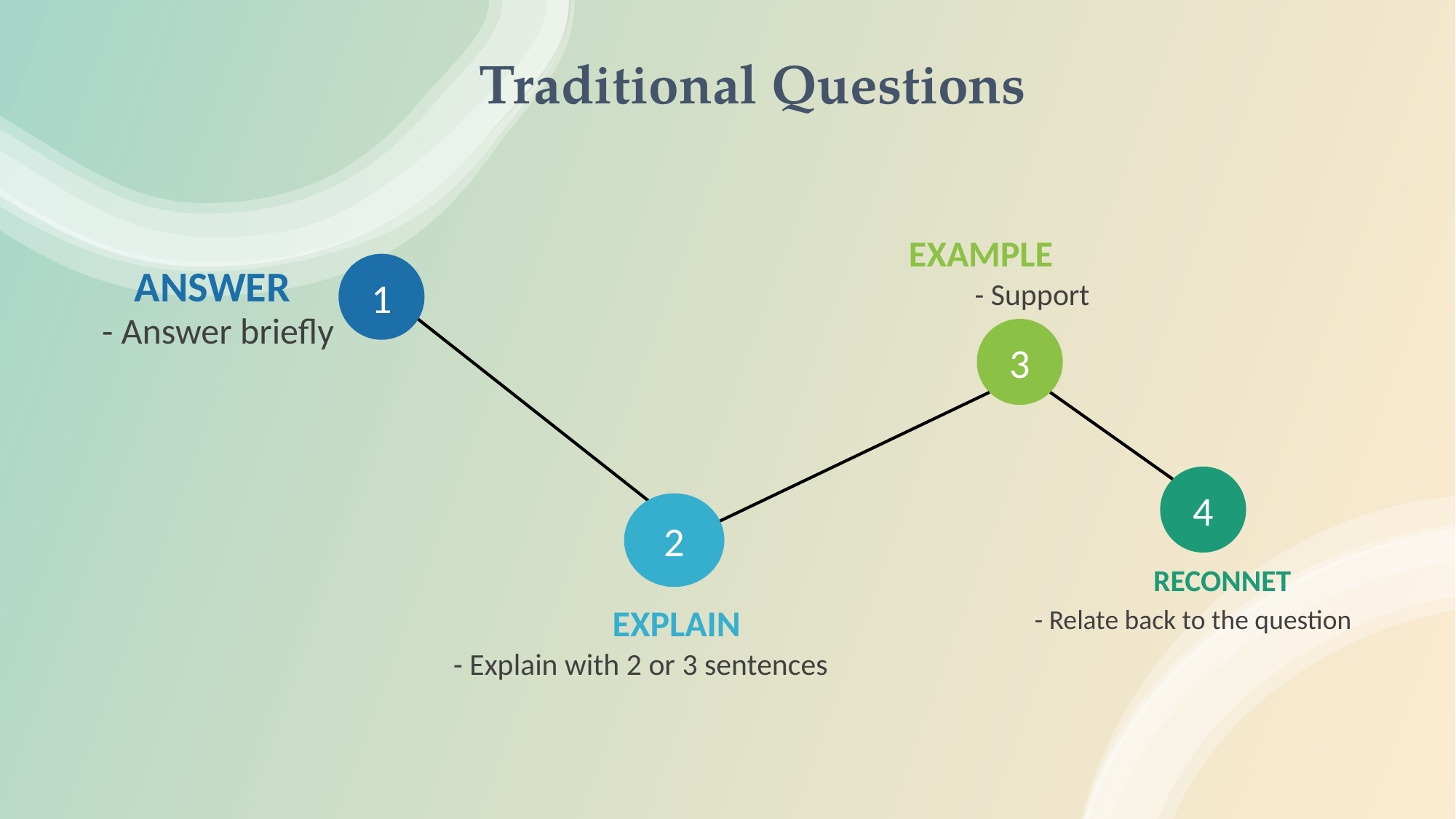

Traditional Questions
EXAMPLE
- Support
ANSWER
- Answer briefly
1
3
4
2

RECONNET
- Relate back to the question
EXPLAIN
- Explain with 2 or 3 sentences